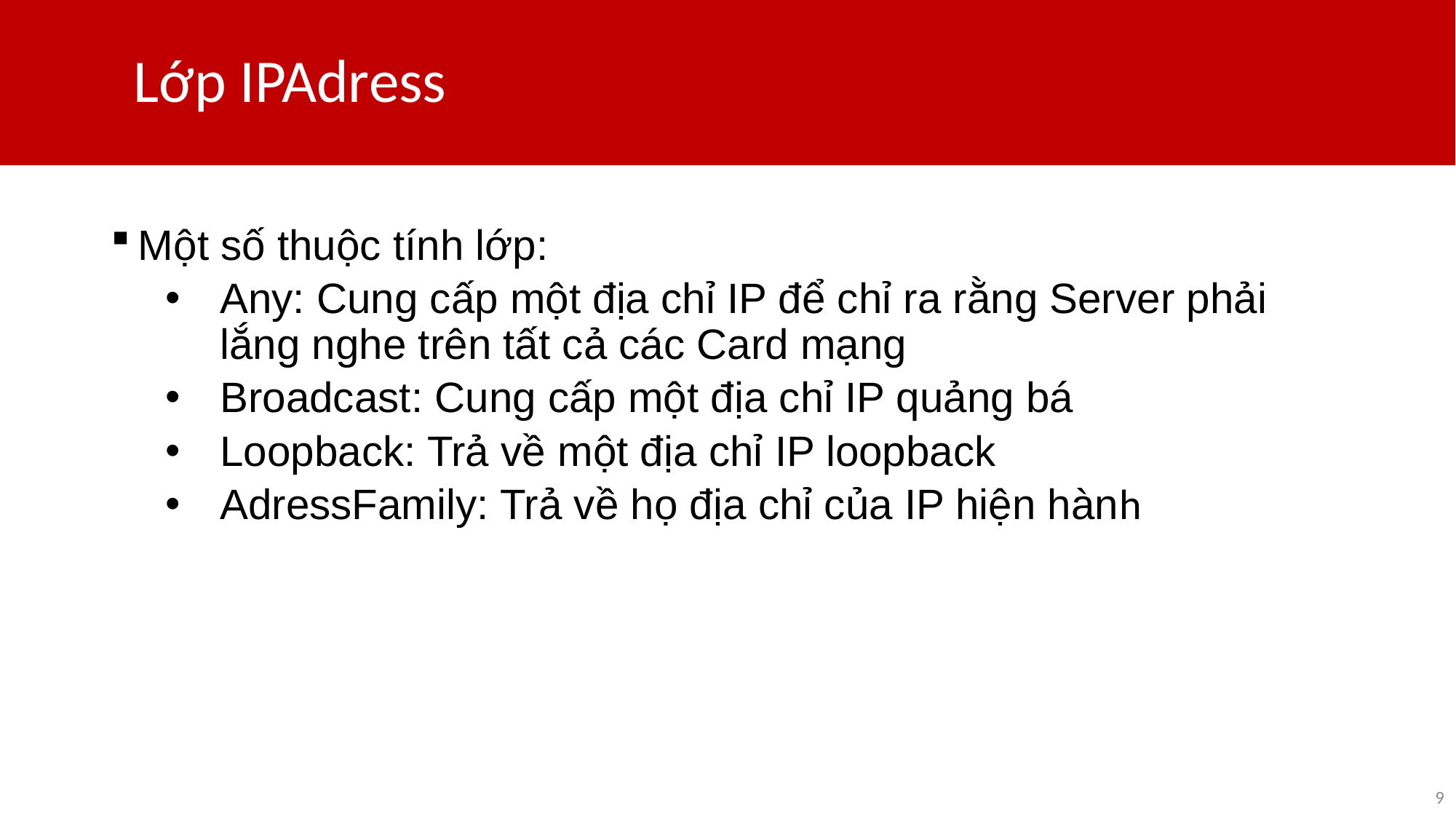

# Lớp IPAdress
Một số thuộc tính lớp:
Any: Cung cấp một địa chỉ IP để chỉ ra rằng Server phải lắng nghe trên tất cả các Card mạng
Broadcast: Cung cấp một địa chỉ IP quảng bá
Loopback: Trả về một địa chỉ IP loopback
AdressFamily: Trả về họ địa chỉ của IP hiện hành
9